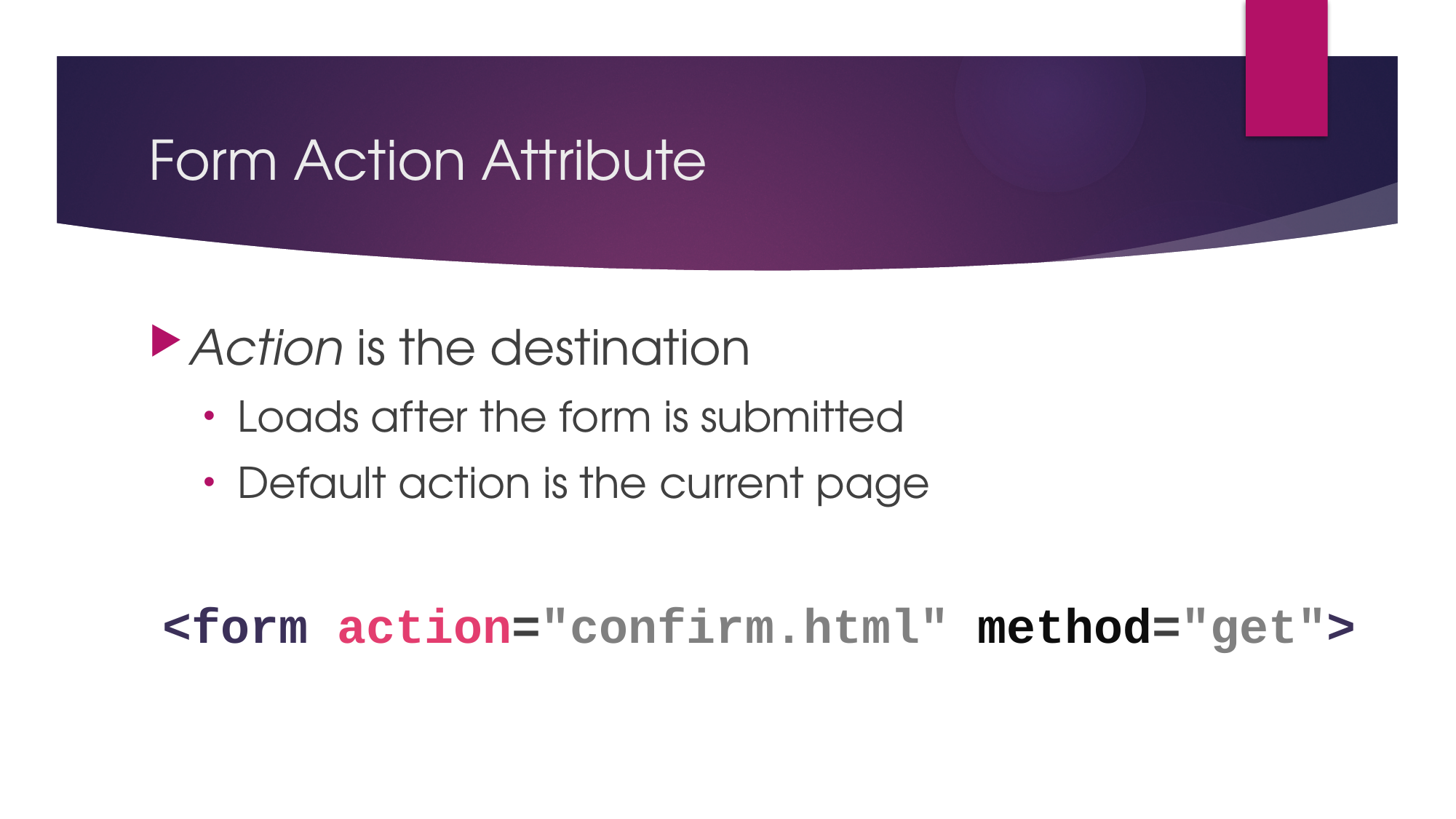

# Form Action Attribute
Action is the destination
Loads after the form is submitted
Default action is the current page

<form action="confirm.html" method="get">